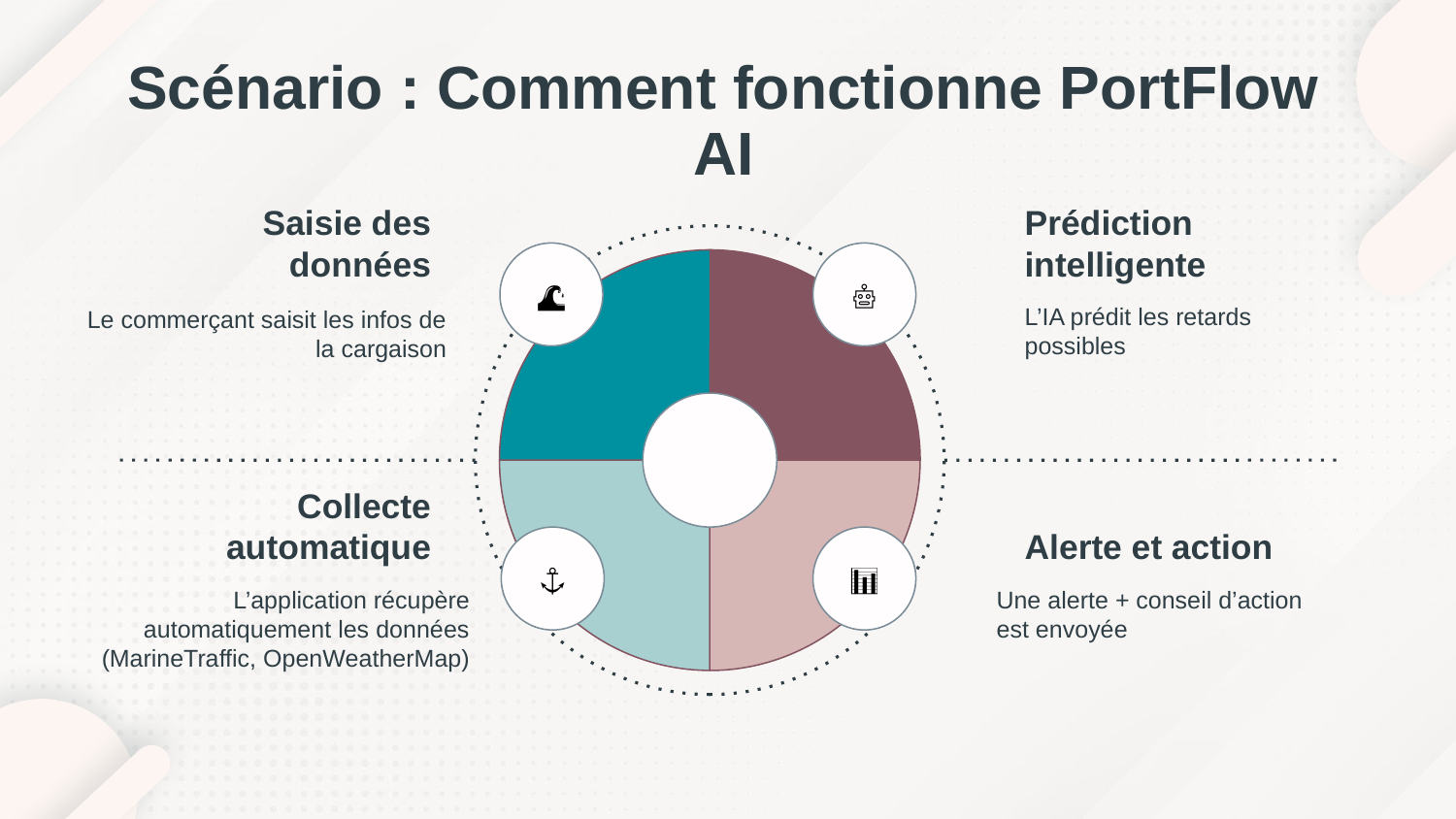

# Scénario : Comment fonctionne PortFlow AI

Saisie des données
Prédiction intelligente
🌊
🤖

L’IA prédit les retards possibles
Le commerçant saisit les infos de la cargaison

Collecte automatique
Alerte et action
⚓
📊
L’application récupère automatiquement les données (MarineTraffic, OpenWeatherMap)
Une alerte + conseil d’action est envoyée